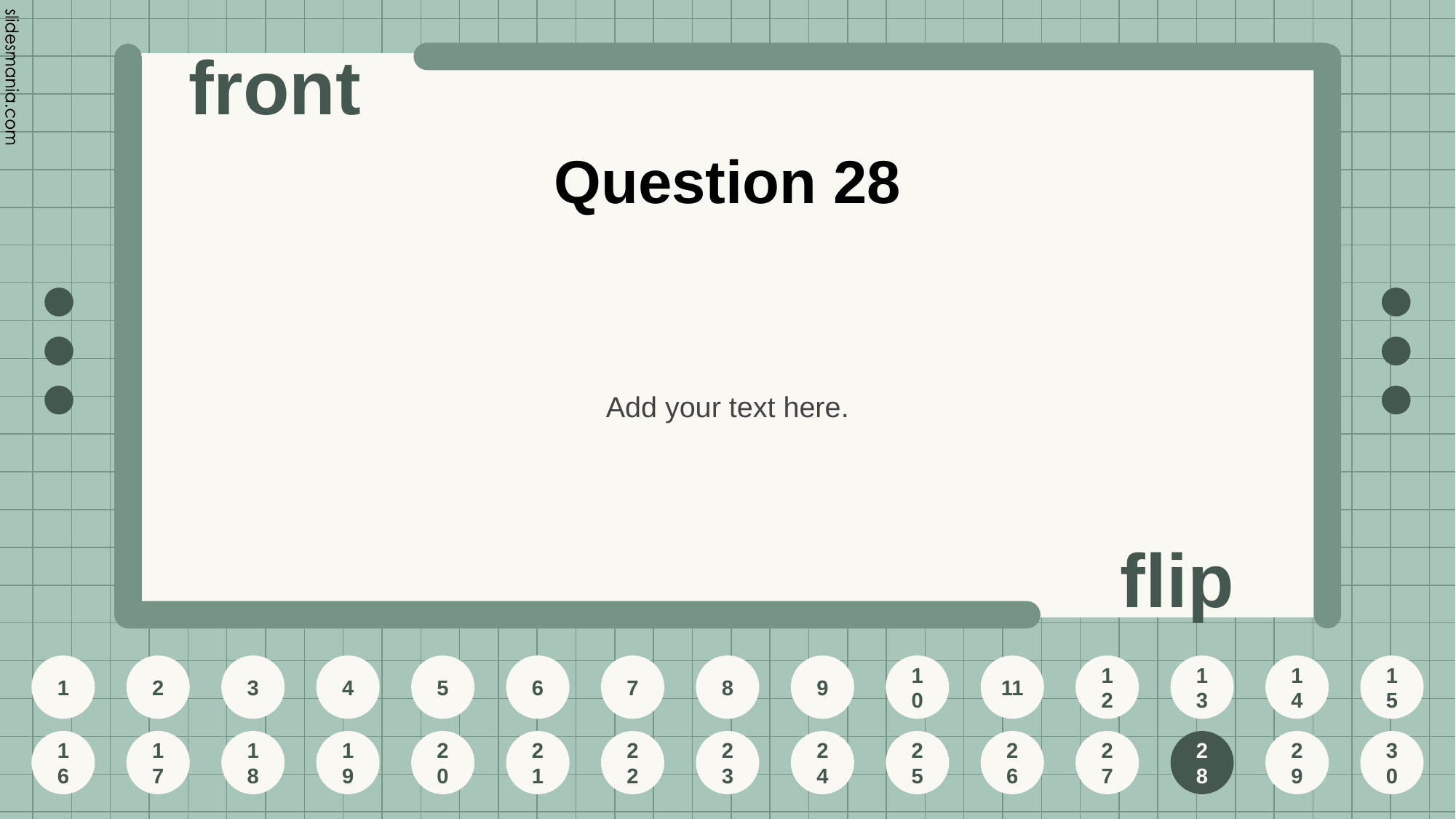

# Question 28
Add your text here.

28